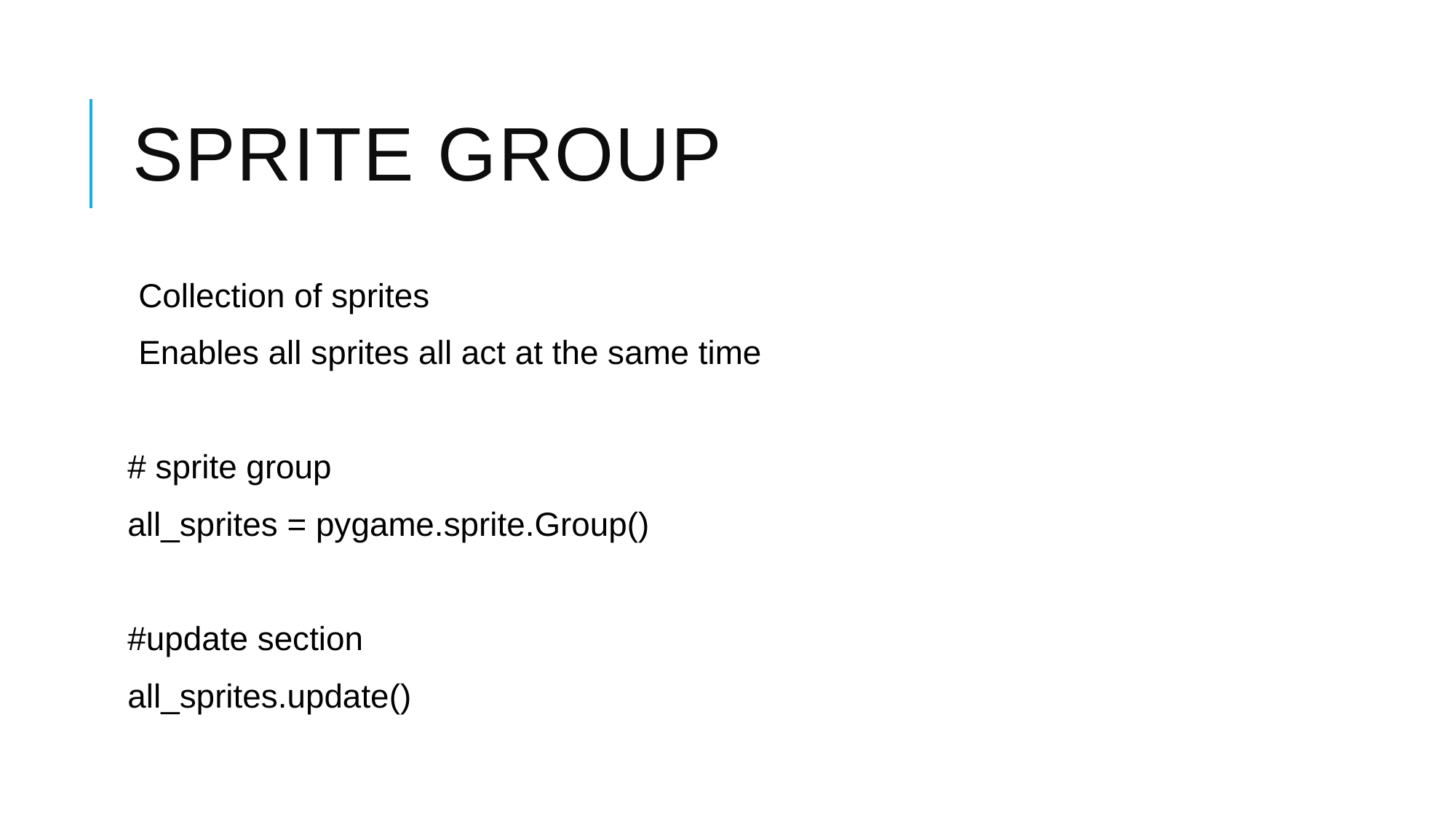

# Sprite group
Collection of sprites
Enables all sprites all act at the same time

# sprite group
all_sprites = pygame.sprite.Group()

#update section
all_sprites.update()